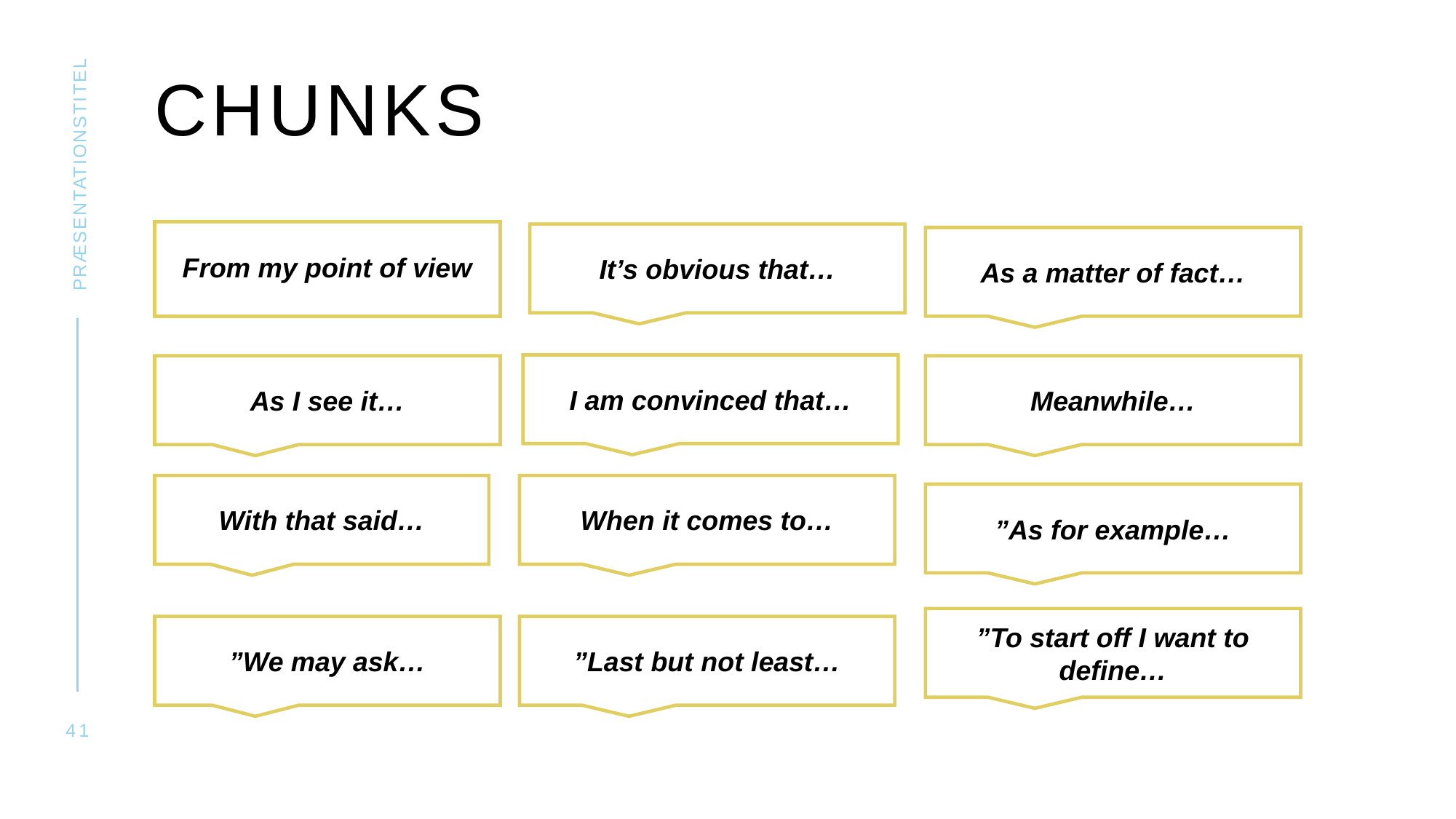

# Chunks
præsentationstitel
From my point of view
It’s obvious that…
As a matter of fact…
I am convinced that…
As I see it…
Meanwhile…
With that said…
When it comes to…
”As for example…
”To start off I want to define…
”We may ask…
”Last but not least…
41